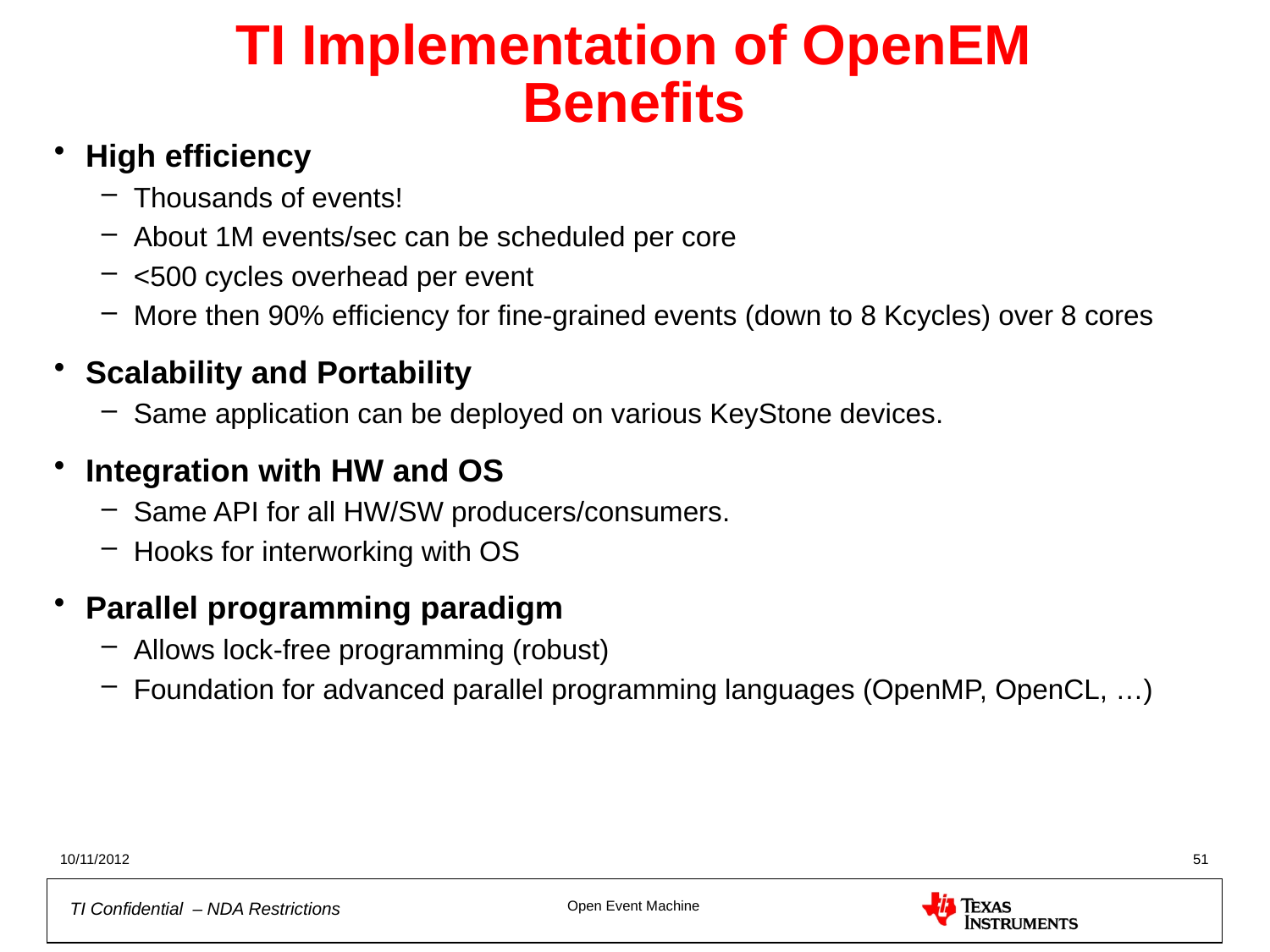

# TI Implementation of OpenEM Benefits
High efficiency
Thousands of events!
About 1M events/sec can be scheduled per core
<500 cycles overhead per event
More then 90% efficiency for fine-grained events (down to 8 Kcycles) over 8 cores
Scalability and Portability
Same application can be deployed on various KeyStone devices.
Integration with HW and OS
Same API for all HW/SW producers/consumers.
Hooks for interworking with OS
Parallel programming paradigm
Allows lock-free programming (robust)
Foundation for advanced parallel programming languages (OpenMP, OpenCL, …)
10/11/2012
51
Open Event Machine